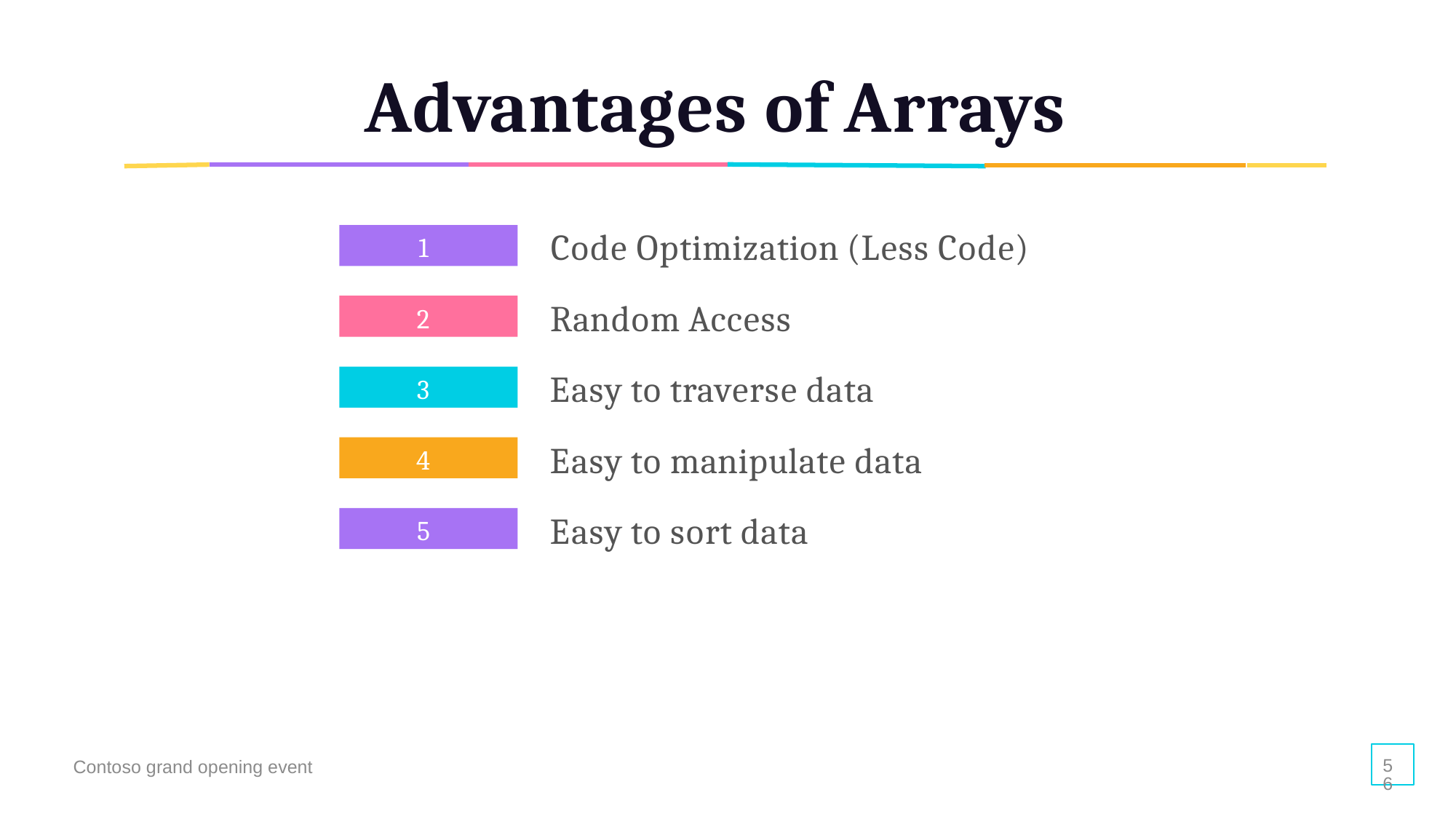

# Advantages of Arrays
Code Optimization (Less Code)
1

Random Access
2

Easy to traverse data
3

Easy to manipulate data
4

Easy to sort data
5

56
Contoso grand opening event